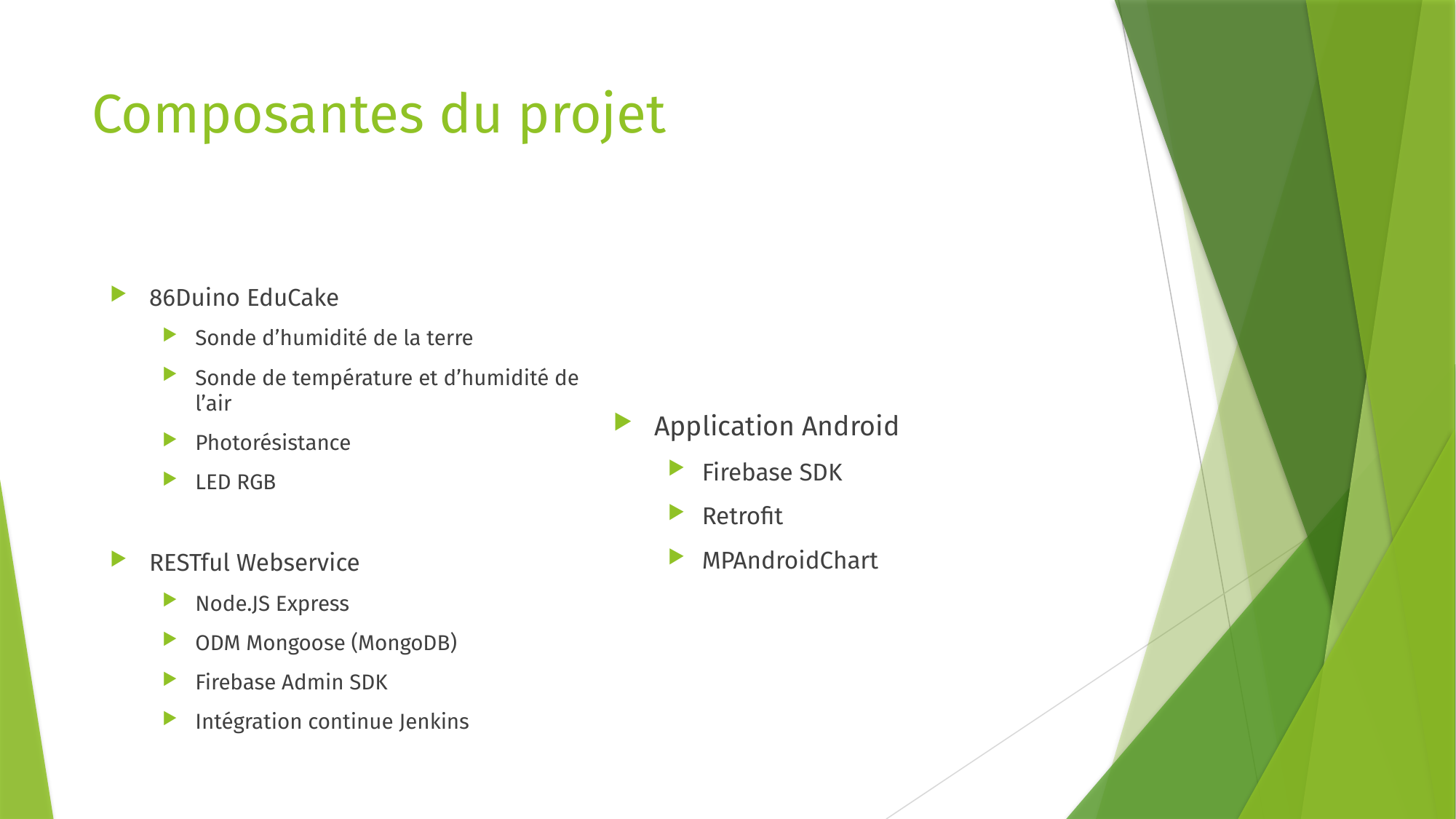

# Composantes du projet
86Duino EduCake
Sonde d’humidité de la terre
Sonde de température et d’humidité de l’air
Photorésistance
LED RGB

RESTful Webservice
Node.JS Express
ODM Mongoose (MongoDB)
Firebase Admin SDK
Intégration continue Jenkins
Application Android
Firebase SDK
Retrofit
MPAndroidChart